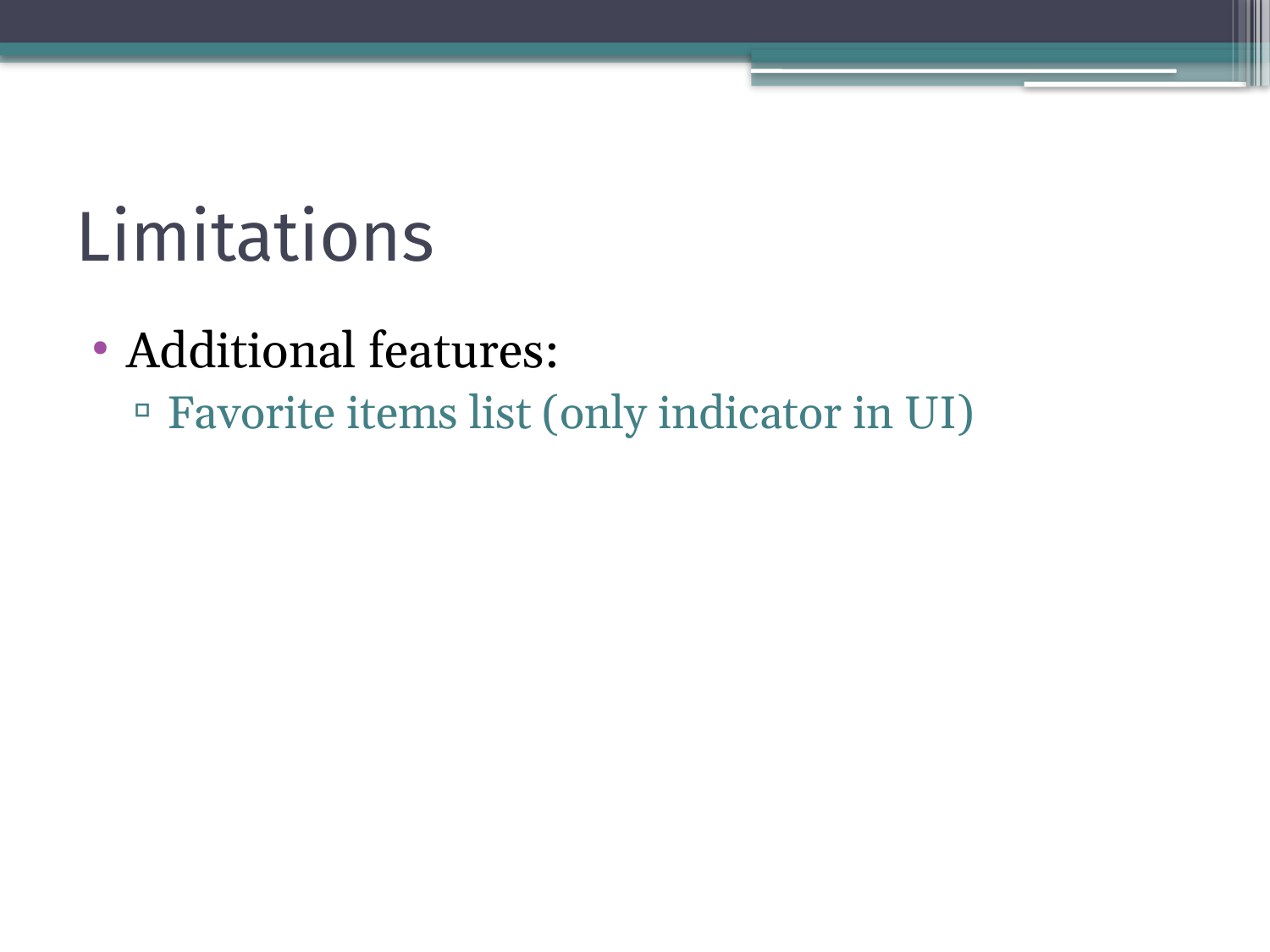

# Limitations
Additional features:
Favorite items list (only indicator in UI)